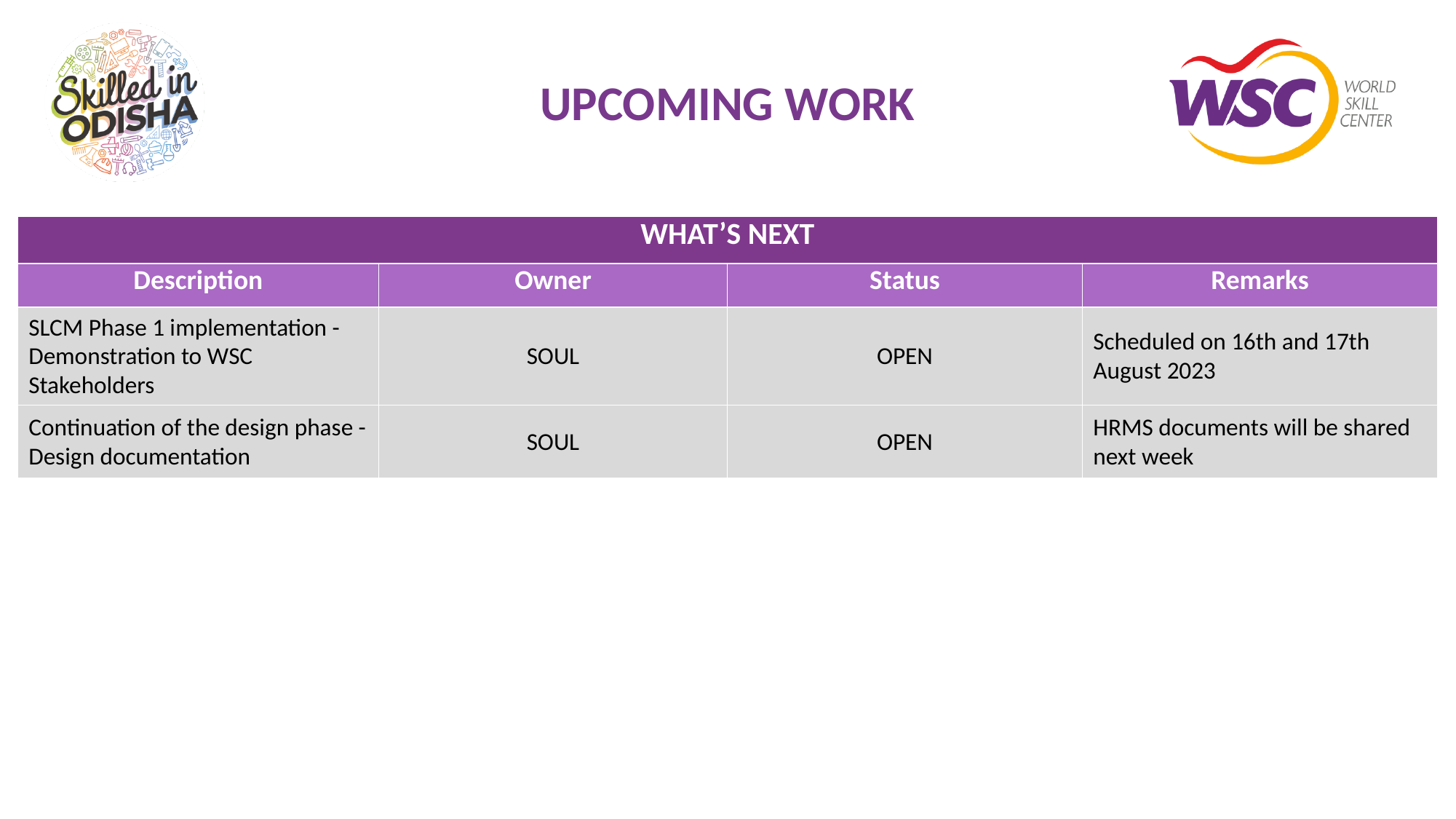

# UPCOMING WORK
| WHAT’S NEXT |  |  |  |
| --- | --- | --- | --- |
| Description | Owner | Status | Remarks |
| SLCM Phase 1 implementation - Demonstration to WSC Stakeholders | SOUL | OPEN | Scheduled on 16th and 17th August 2023 |
| Continuation of the design phase - Design documentation | SOUL | OPEN | HRMS documents will be shared next week |
9